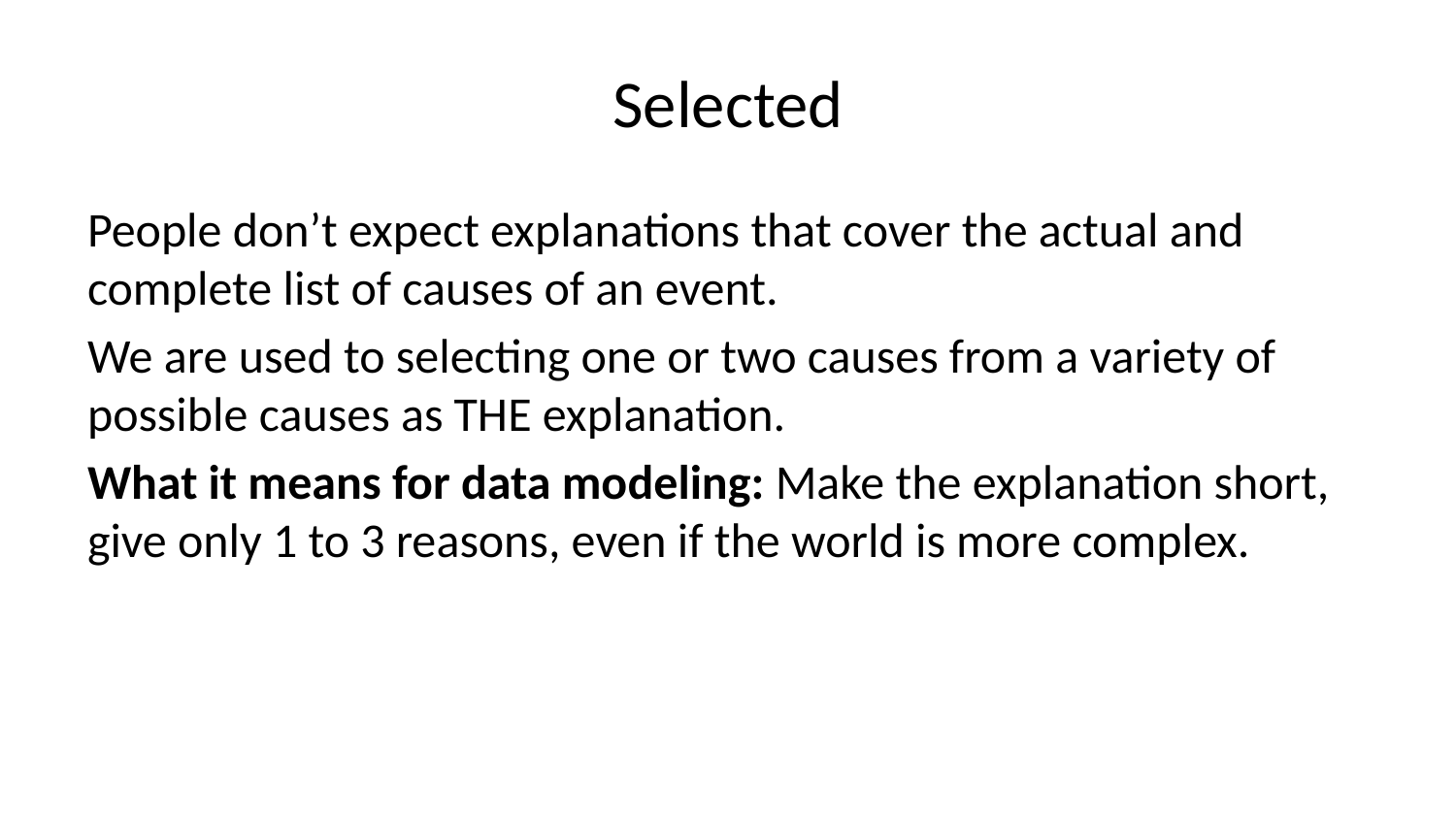

# Selected
People don’t expect explanations that cover the actual and complete list of causes of an event.
We are used to selecting one or two causes from a variety of possible causes as THE explanation.
What it means for data modeling: Make the explanation short, give only 1 to 3 reasons, even if the world is more complex.